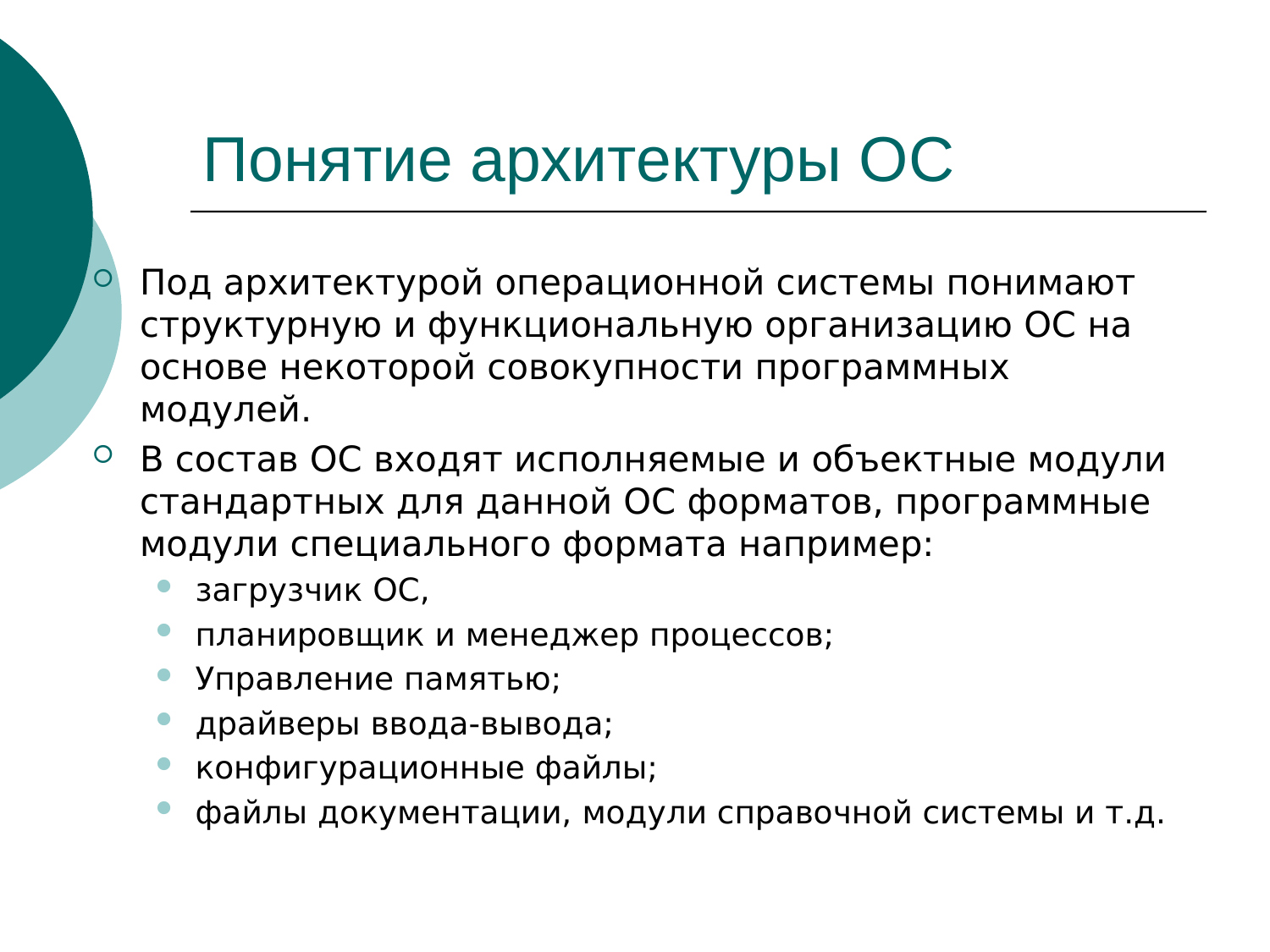

# Понятие архитектуры ОС
Под архитектурой операционной системы понимают структурную и функциональную организацию ОС на основе некоторой совокупности программных модулей.
В состав ОС входят исполняемые и объектные модули стандартных для данной ОС форматов, программные модули специального формата например:
загрузчик ОС,
планировщик и менеджер процессов;
Управление памятью;
драйверы ввода-вывода;
конфигурационные файлы;
файлы документации, модули справочной системы и т.д.